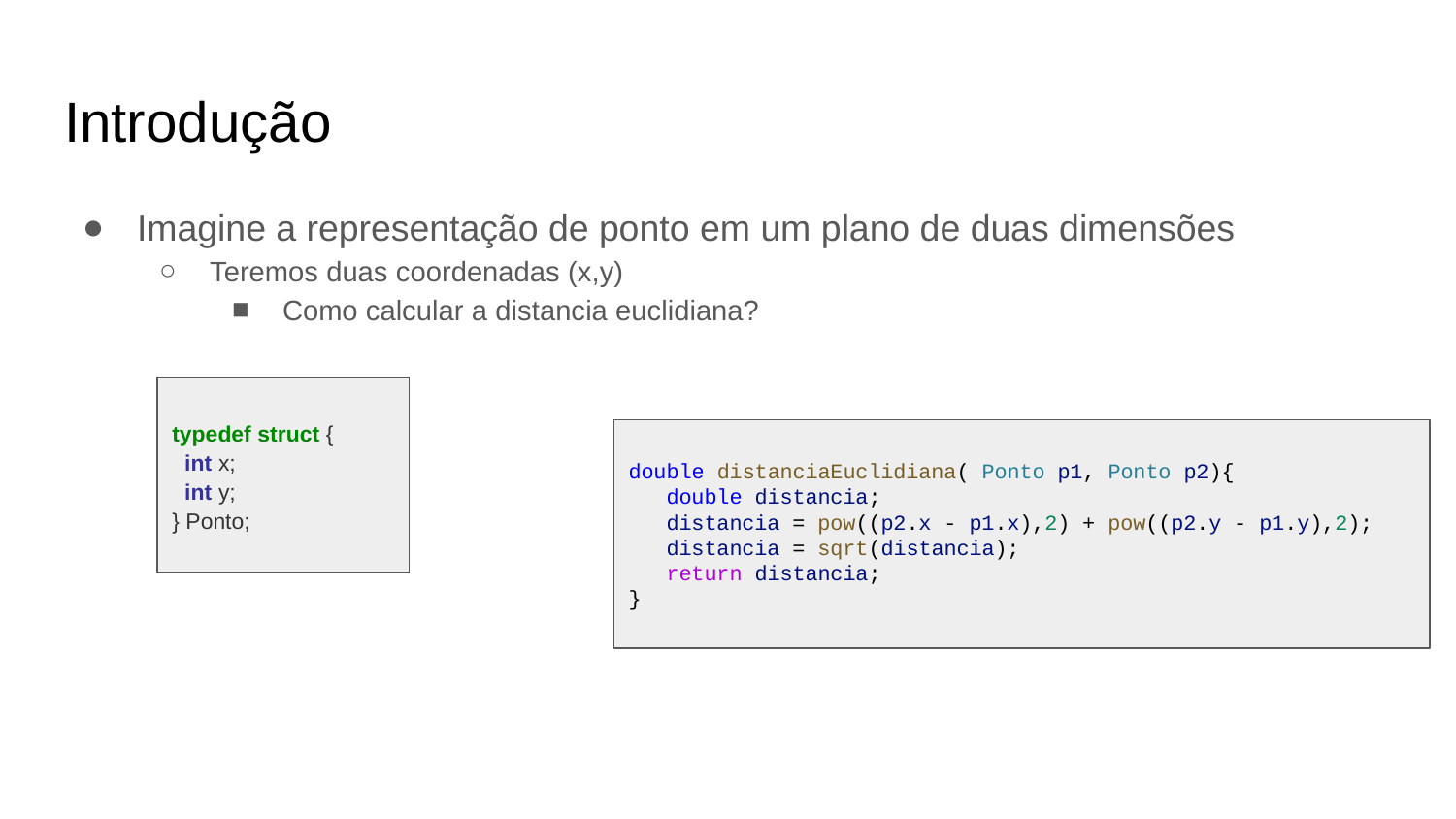

Introdução
Imagine a representação de ponto em um plano de duas dimensões
Teremos duas coordenadas (x,y)
Como calcular a distancia euclidiana?

typedef struct {
  int x;
  int y;
} Ponto;
double distanciaEuclidiana( Ponto p1, Ponto p2){
   double distancia;
   distancia = pow((p2.x - p1.x),2) + pow((p2.y - p1.y),2);
   distancia = sqrt(distancia);
   return distancia;
}